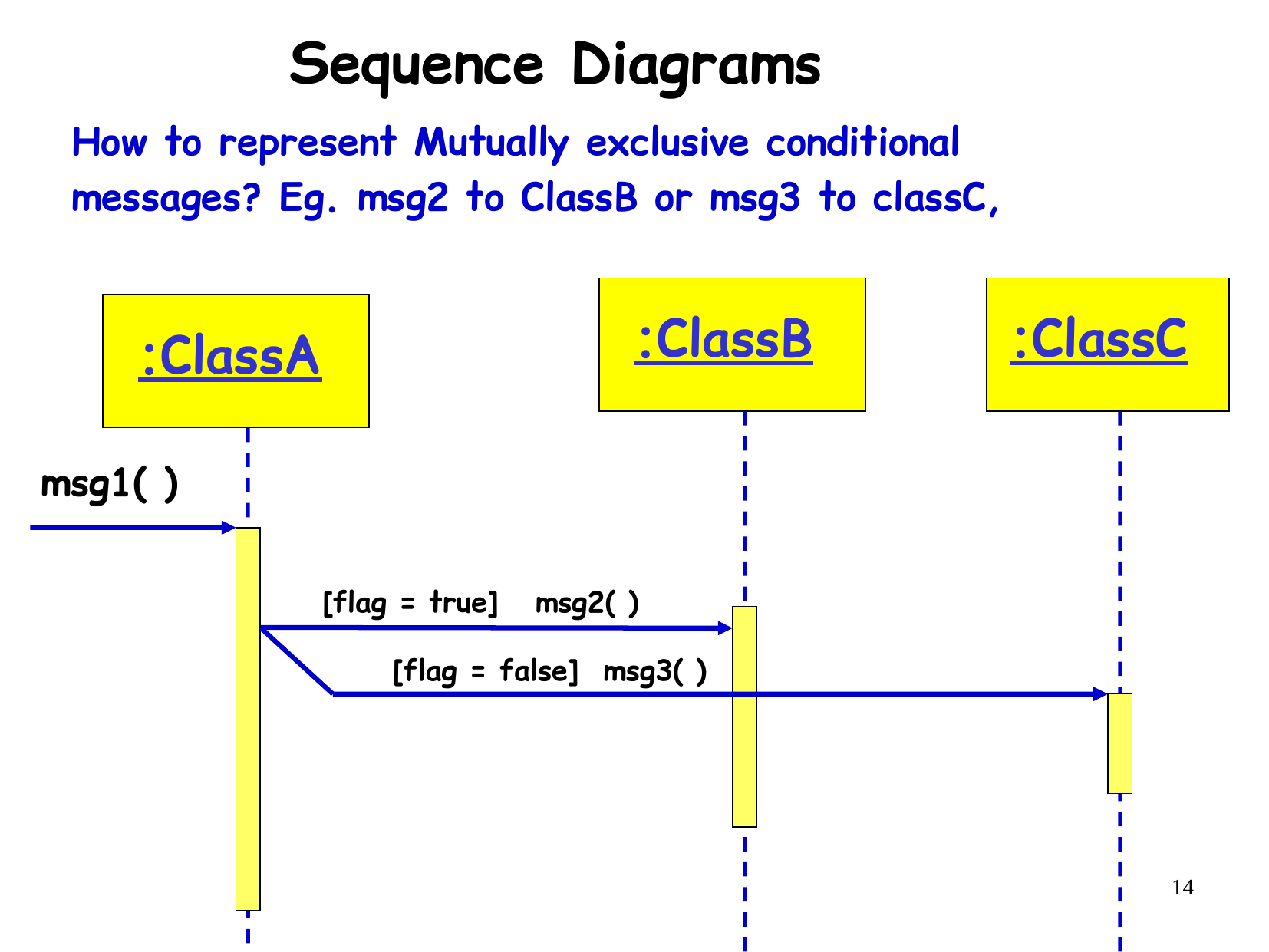

Sequence Diagrams
How to represent Mutually exclusive conditional messages? Eg. msg2 to ClassB or msg3 to classC,

:ClassB

:ClassA

msg1( )

:ClassC

[flag = true]   msg2( )

[flag = false]  msg3( )